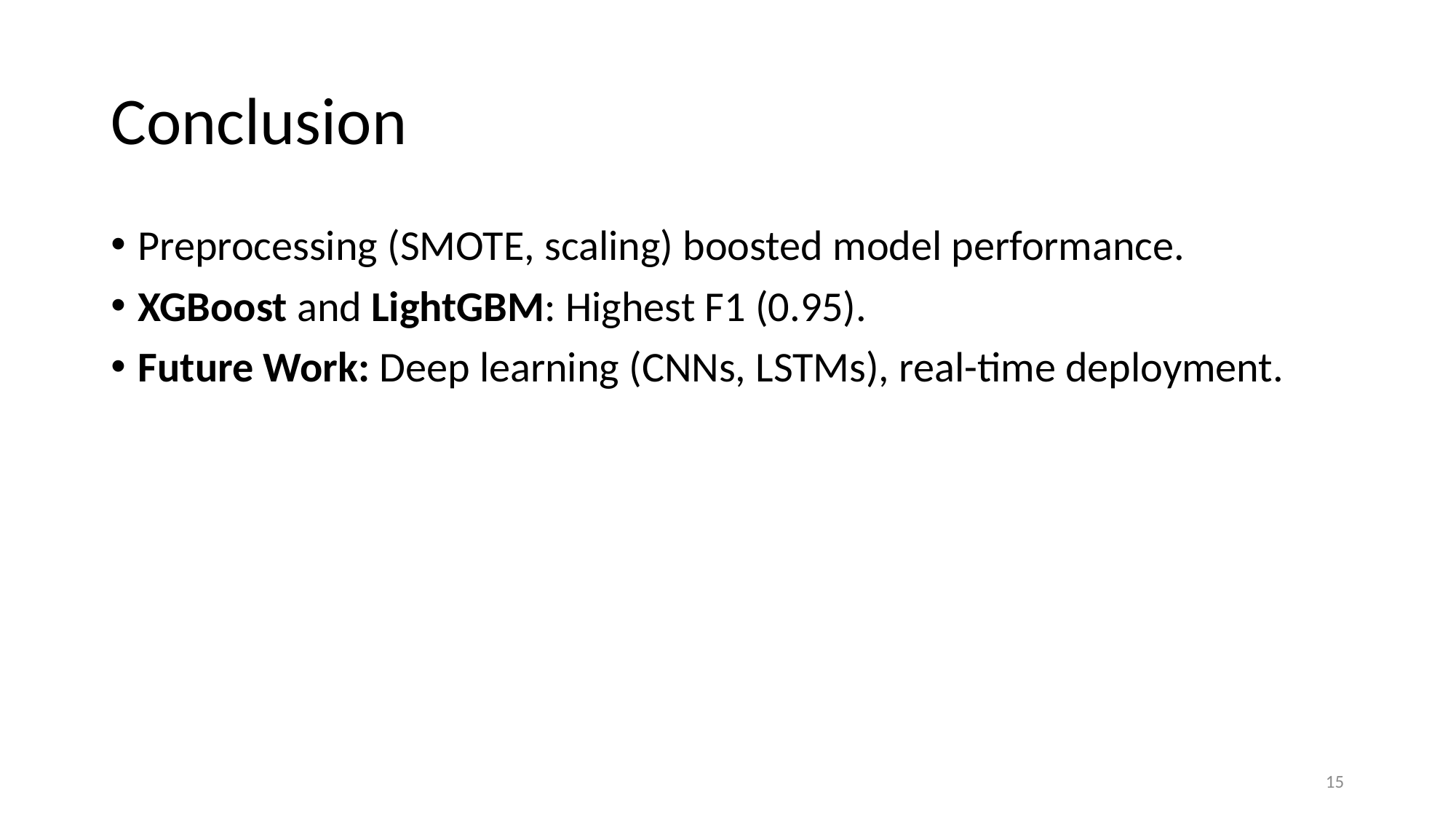

# Conclusion
Preprocessing (SMOTE, scaling) boosted model performance.
XGBoost and LightGBM: Highest F1 (0.95).
Future Work: Deep learning (CNNs, LSTMs), real-time deployment.

15